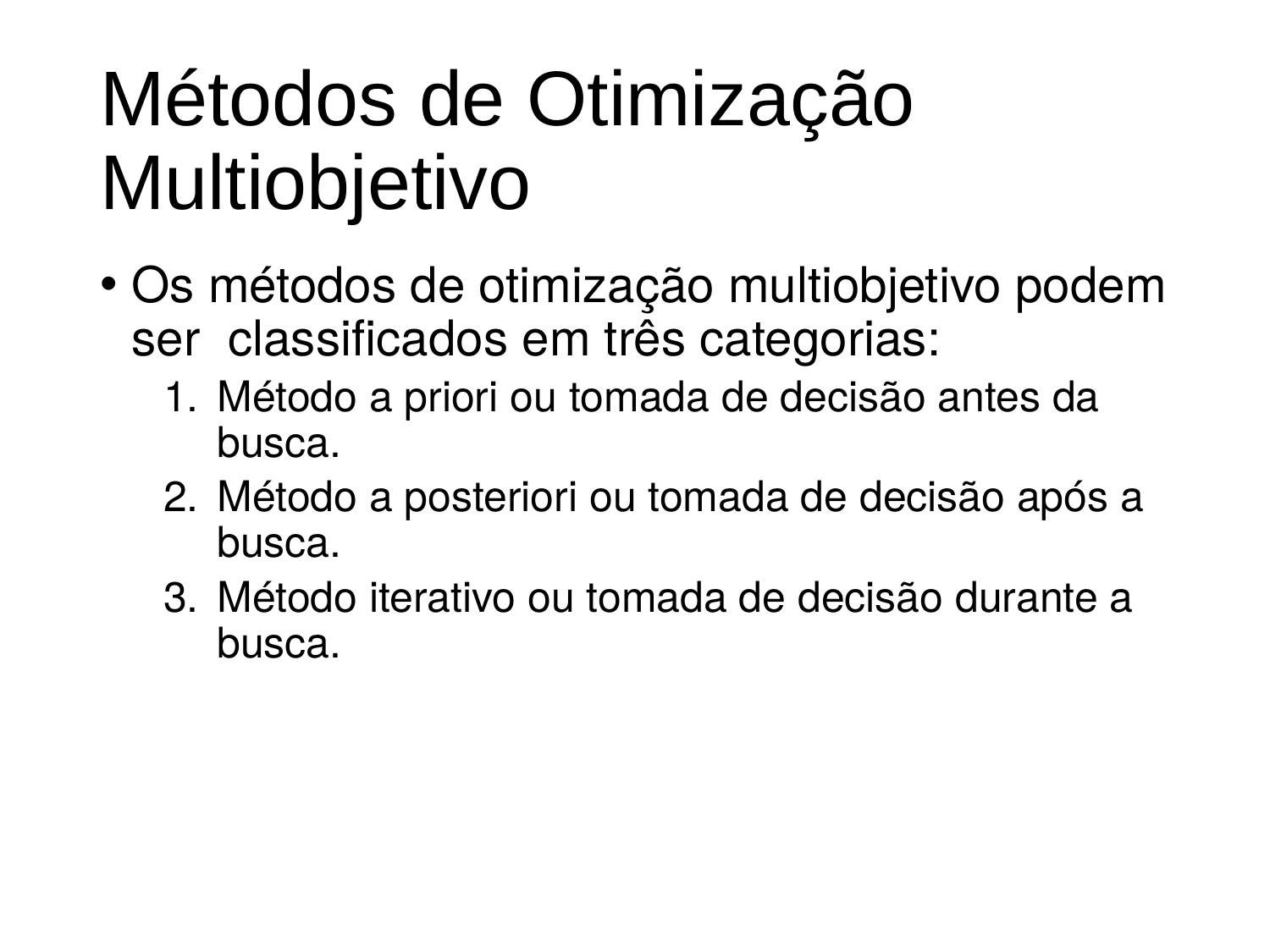

# Métodos de Otimização Multiobjetivo
Os métodos de otimização multiobjetivo podem ser  classificados em três categorias:
Método a priori ou tomada de decisão antes da  busca.
Método a posteriori ou tomada de decisão após a  busca.
Método iterativo ou tomada de decisão durante a  busca.